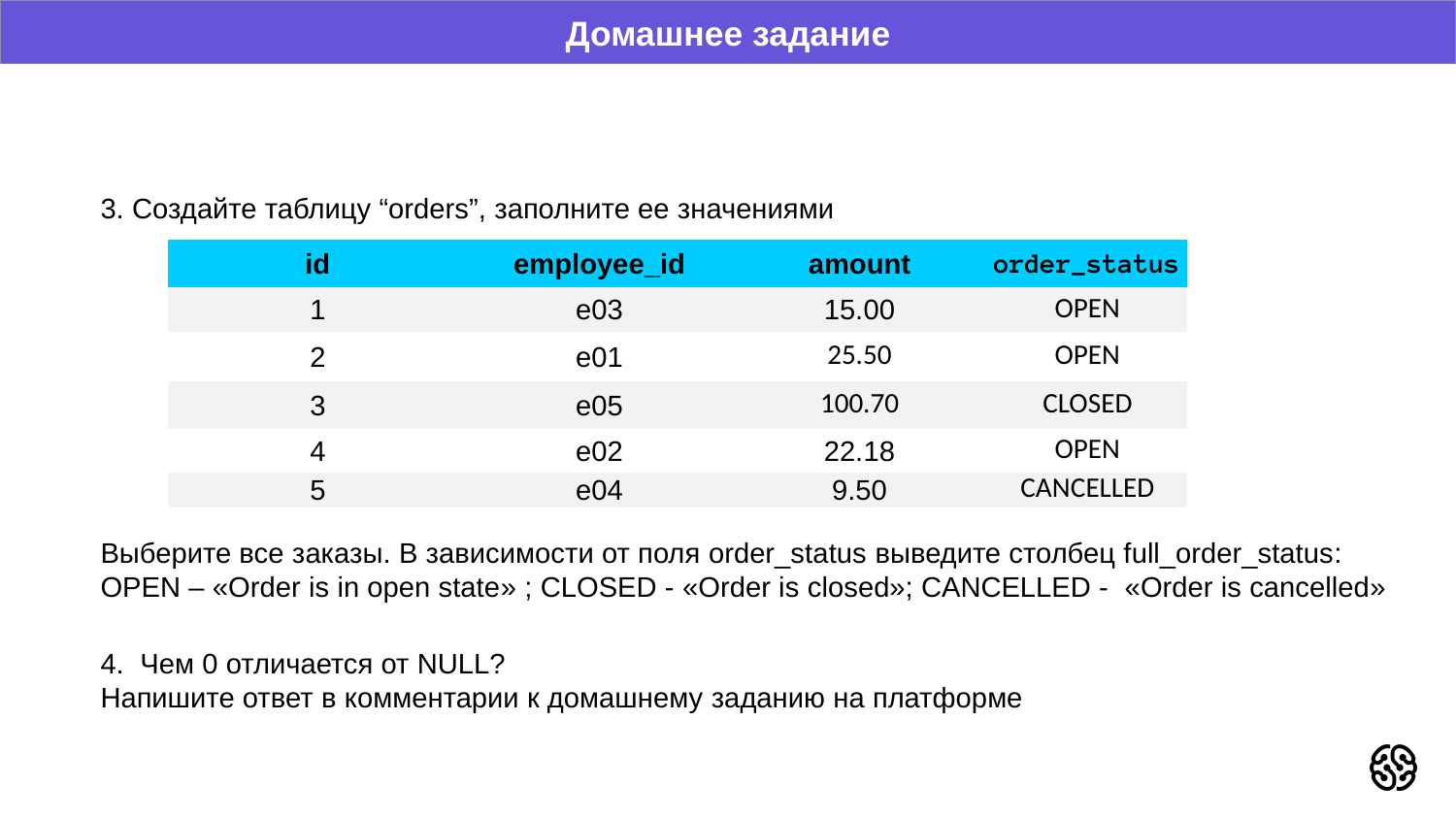

Домашнее задание
3. Создайте таблицу “orders”, заполните ее значениями
| id | employee\_id | amount | order\_status |
| --- | --- | --- | --- |
| 1 | e03 | 15.00 | OPEN |
| 2 | e01 | 25.50 | OPEN |
| 3 | e05 | 100.70 | CLOSED |
| 4 | e02 | 22.18 | OPEN |
| 5 | e04 | 9.50 | CANCELLED |
Выберите все заказы. В зависимости от поля order_status выведите столбец full_order_status:
OPEN – «Order is in open state» ; CLOSED - «Order is closed»; CANCELLED -  «Order is cancelled»
4.  Чем 0 отличается от NULL?
Напишите ответ в комментарии к домашнему заданию на платформе